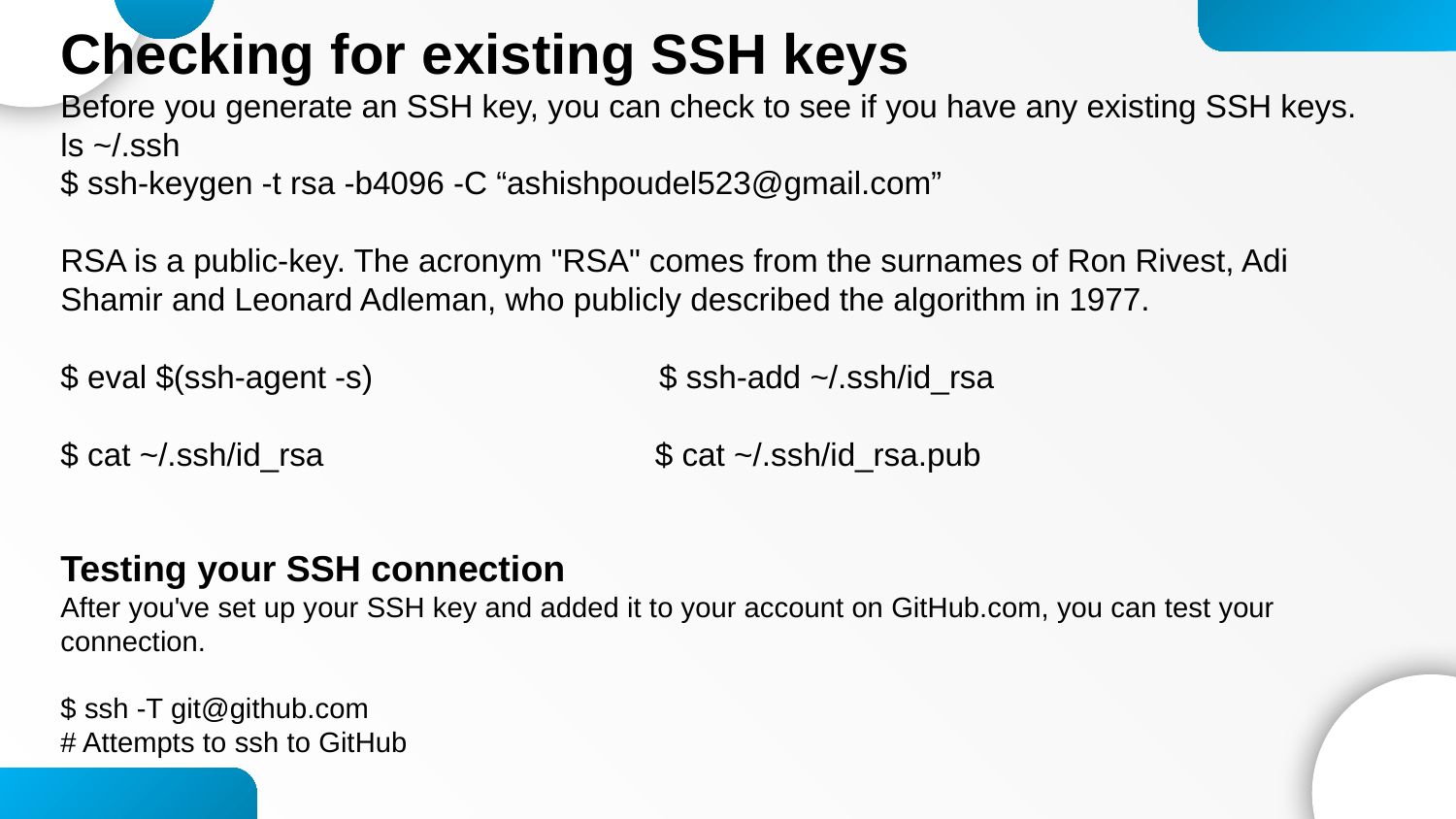

Checking for existing SSH keys
Before you generate an SSH key, you can check to see if you have any existing SSH keys.
ls ~/.ssh
$ ssh-keygen -t rsa -b4096 -C “ashishpoudel523@gmail.com”

RSA is a public-key. The acronym "RSA" comes from the surnames of Ron Rivest, Adi Shamir and Leonard Adleman, who publicly described the algorithm in 1977.

$ eval $(ssh-agent -s)                                $ ssh-add ~/.ssh/id_rsa

$ cat ~/.ssh/id_rsa                                     $ cat ~/.ssh/id_rsa.pub

Testing your SSH connection
After you've set up your SSH key and added it to your account on GitHub.com, you can test your connection.

$ ssh -T git@github.com
# Attempts to ssh to GitHub